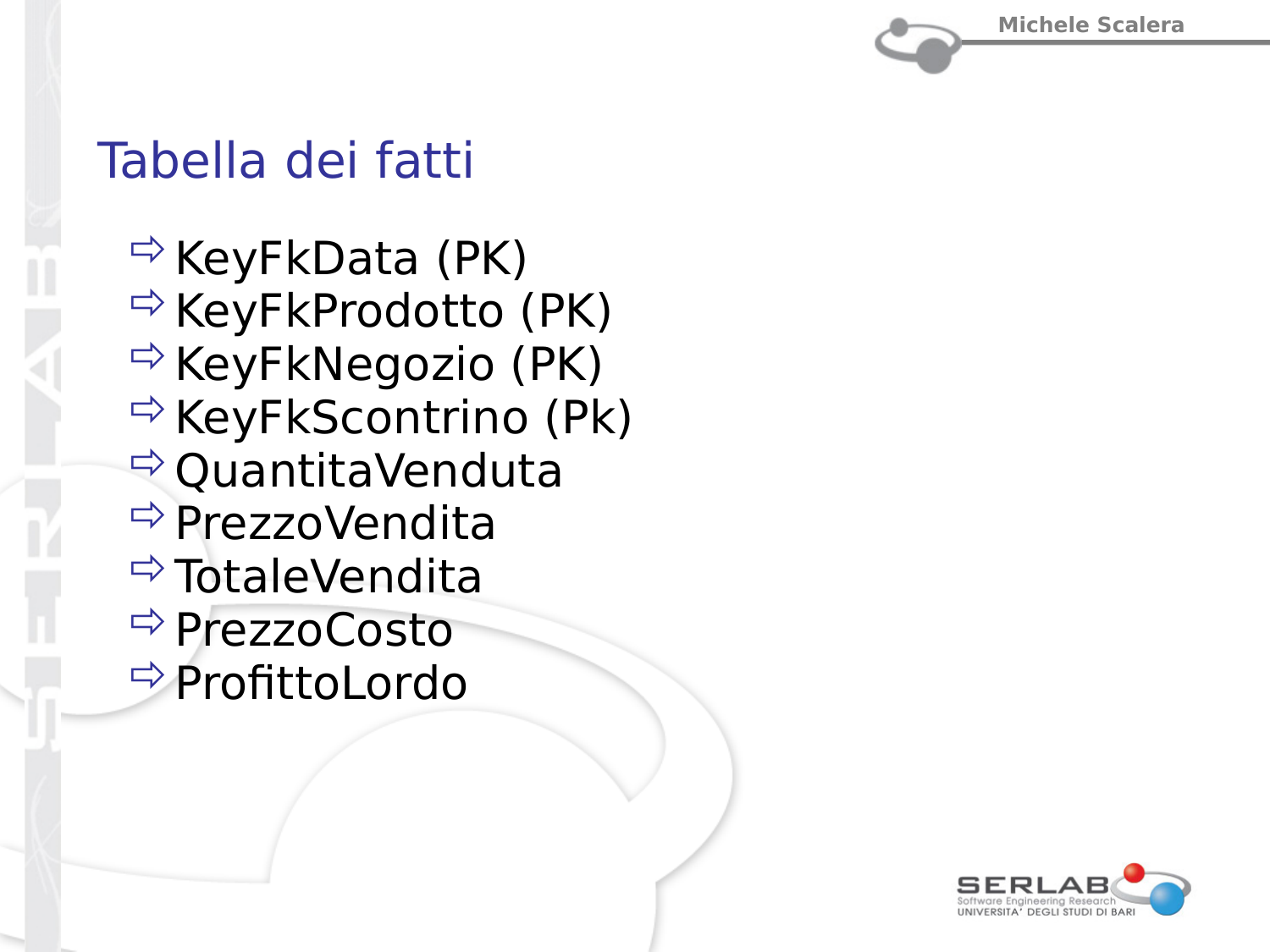

# Tabella dei fatti
KeyFkData (PK)
KeyFkProdotto (PK)
KeyFkNegozio (PK)
KeyFkScontrino (Pk)
QuantitaVenduta
PrezzoVendita
TotaleVendita
PrezzoCosto
ProfittoLordo